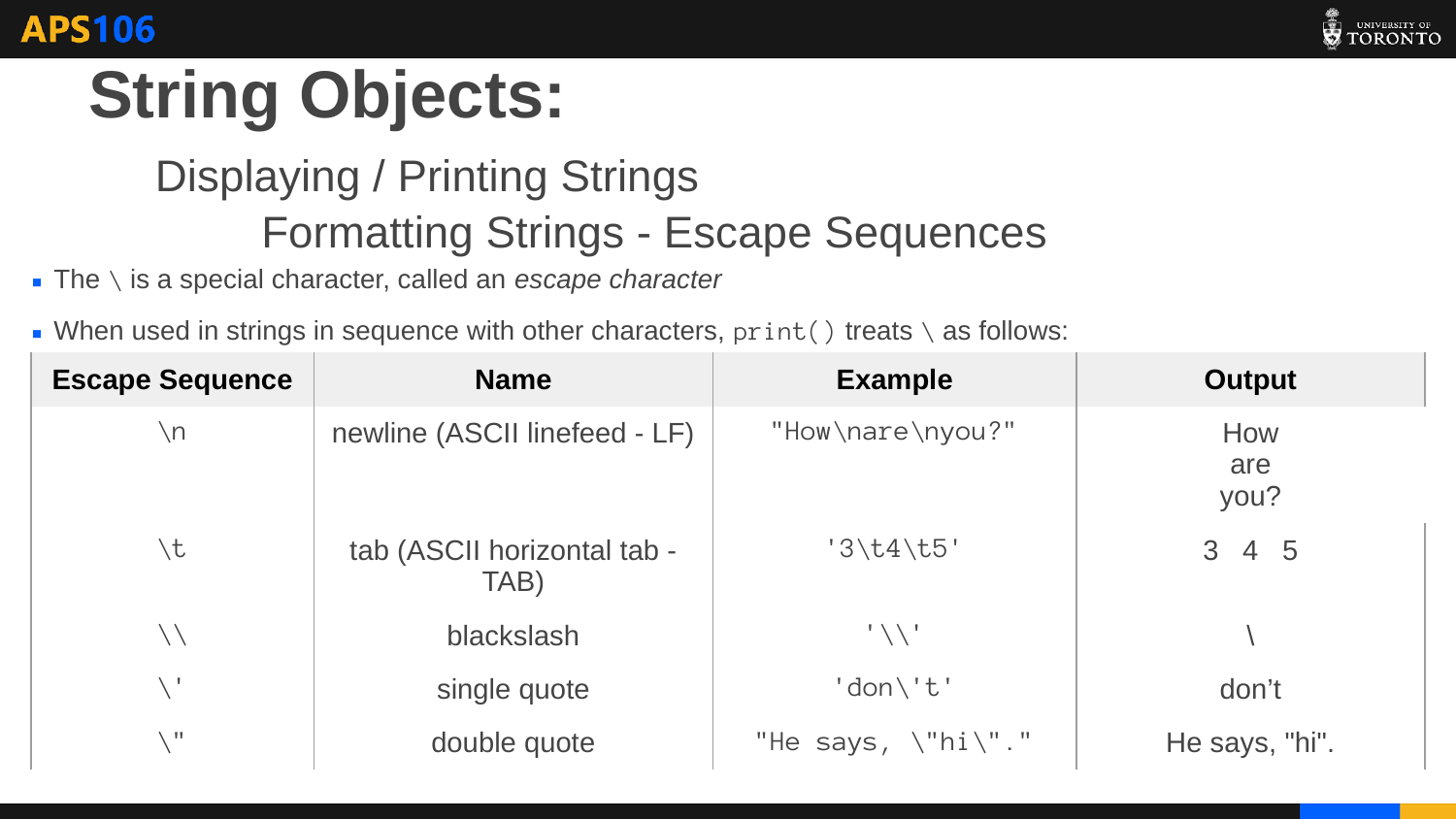

# String Objects: Displaying / Printing Strings Formatting Strings - Escape Sequences
The \ is a special character, called an escape character

When used in strings in sequence with other characters, print() treats \ as follows:
| Escape Sequence | Name | Example | Output |
| --- | --- | --- | --- |
| \n | newline (ASCII linefeed - LF) | "How\nare\nyou?" | How are you? |
| \t | tab (ASCII horizontal tab - TAB) | '3\t4\t5' | 3 4 5 |
| \\ | blackslash | '\\' | \ |
| \' | single quote | 'don\'t' | don’t |
| \" | double quote | "He says, \"hi\"." | He says, "hi". |